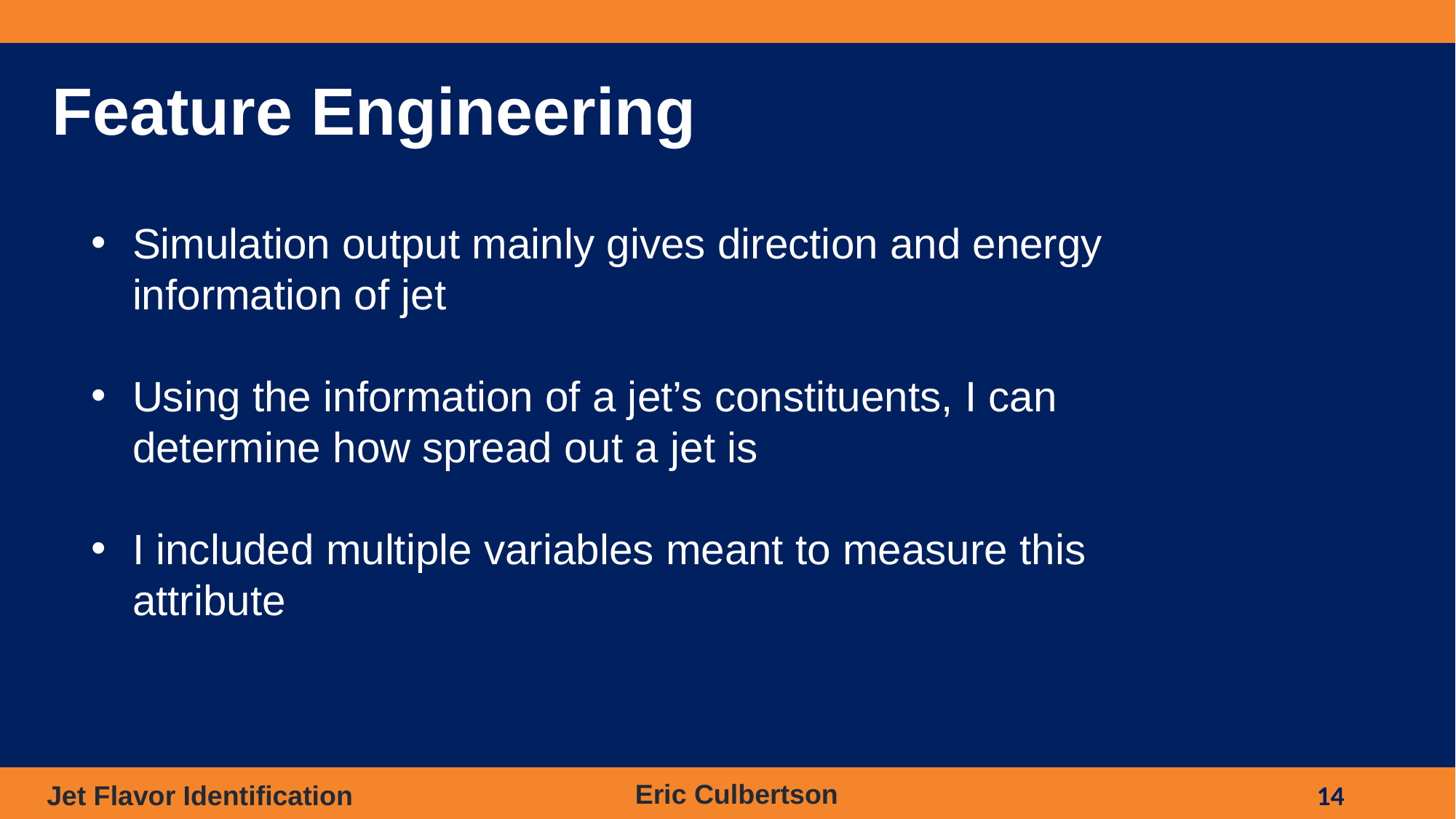

# Feature Engineering

Simulation output mainly gives direction and energy information of jet

Using the information of a jet’s constituents, I can determine how spread out a jet is

I included multiple variables meant to measure this attribute

Eric Culbertson
Jet Flavor Identification
14